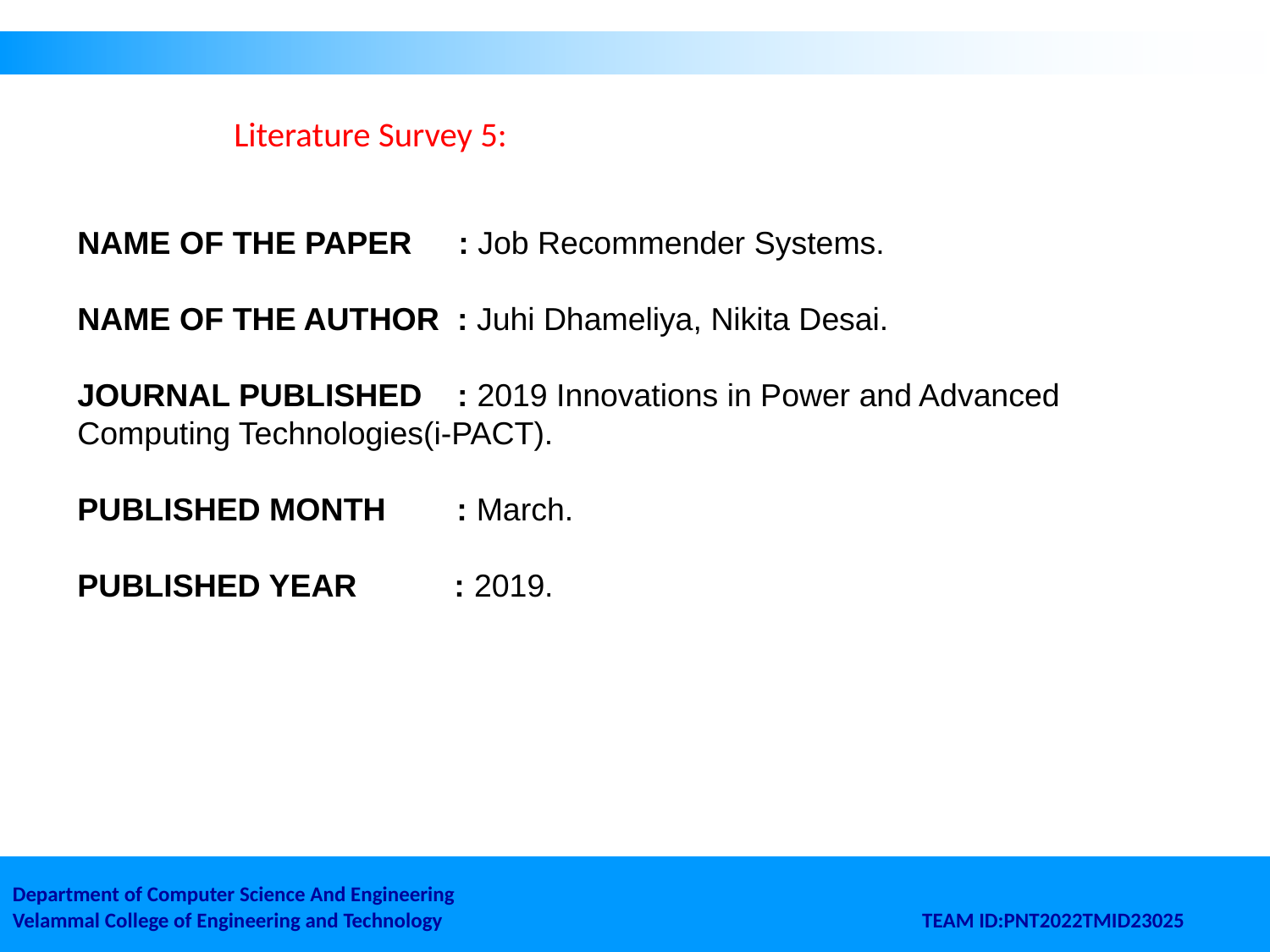

# Literature Survey 5:
NAME OF THE PAPER    	: Job Recommender Systems.

NAME OF THE AUTHOR  : Juhi Dhameliya, Nikita Desai.

JOURNAL PUBLISHED    : 2019 Innovations in Power and Advanced Computing Technologies(i-PACT).

PUBLISHED MONTH        : March.

PUBLISHED YEAR           : 2019.

Department of Computer Science And Engineering
Velammal College of Engineering and Technology                                                                                                   TEAM ID:PNT2022TMID23025